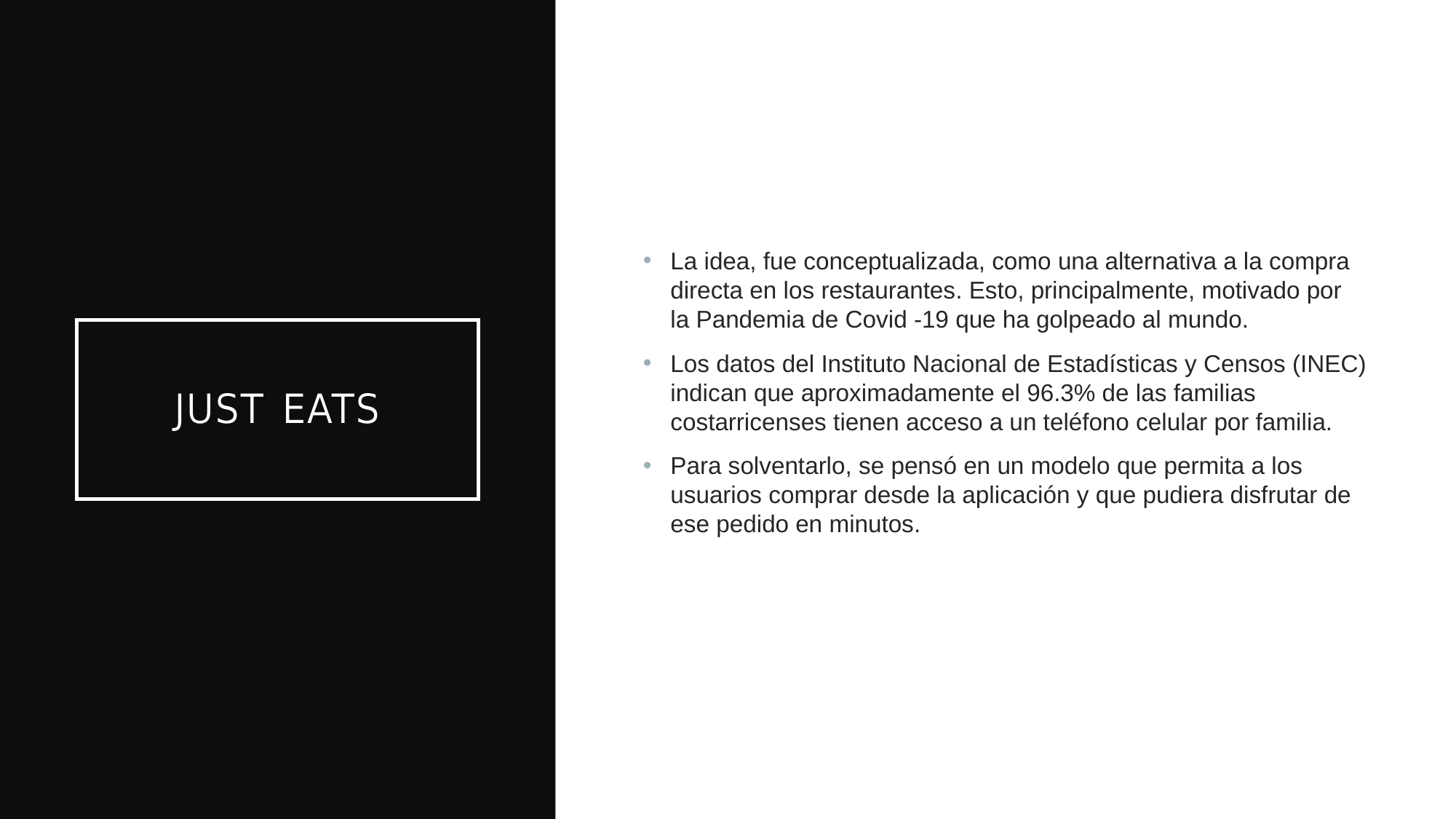

La idea, fue conceptualizada, como una alternativa a la compra directa en los restaurantes. Esto, principalmente, motivado por la Pandemia de Covid -19 que ha golpeado al mundo.
Los datos del Instituto Nacional de Estadísticas y Censos (INEC) indican que aproximadamente el 96.3% de las familias costarricenses tienen acceso a un teléfono celular por familia.
Para solventarlo, se pensó en un modelo que permita a los usuarios comprar desde la aplicación y que pudiera disfrutar de ese pedido en minutos.
# Just Eats